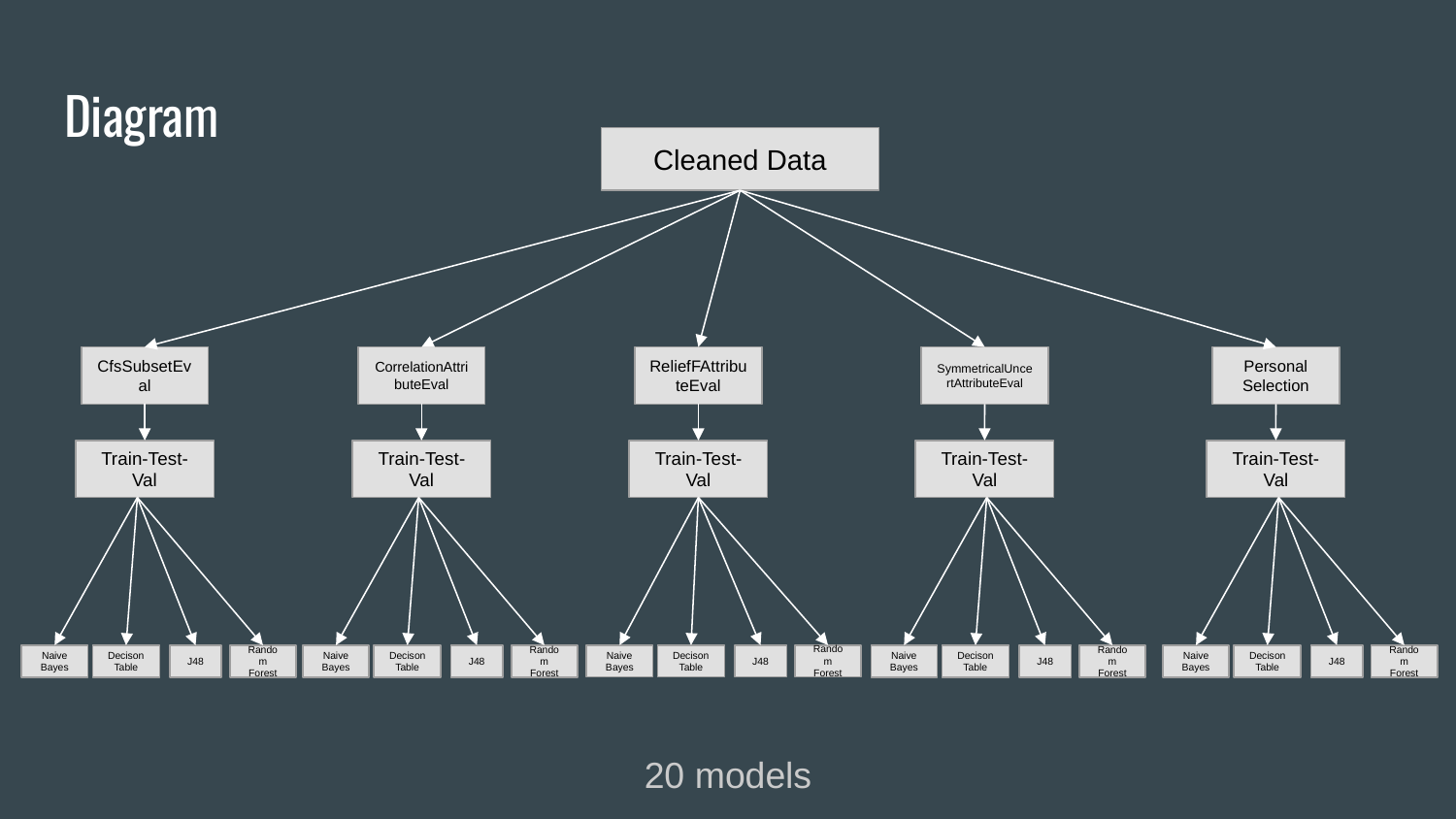

# Diagram
Cleaned Data
CfsSubsetEval
CorrelationAttributeEval
ReliefFAttributeEval
SymmetricalUncertAttributeEval
Personal Selection
Train-Test-Val
Train-Test-Val
Train-Test-Val
Train-Test-Val
Train-Test-Val
Naive Bayes
DecisonTable
J48
Random Forest
Naive Bayes
Naive Bayes
DecisonTable
J48
Random Forest
DecisonTable
J48
Random Forest
Naive Bayes
Naive Bayes
DecisonTable
J48
Random Forest
DecisonTable
J48
Random Forest
20 models